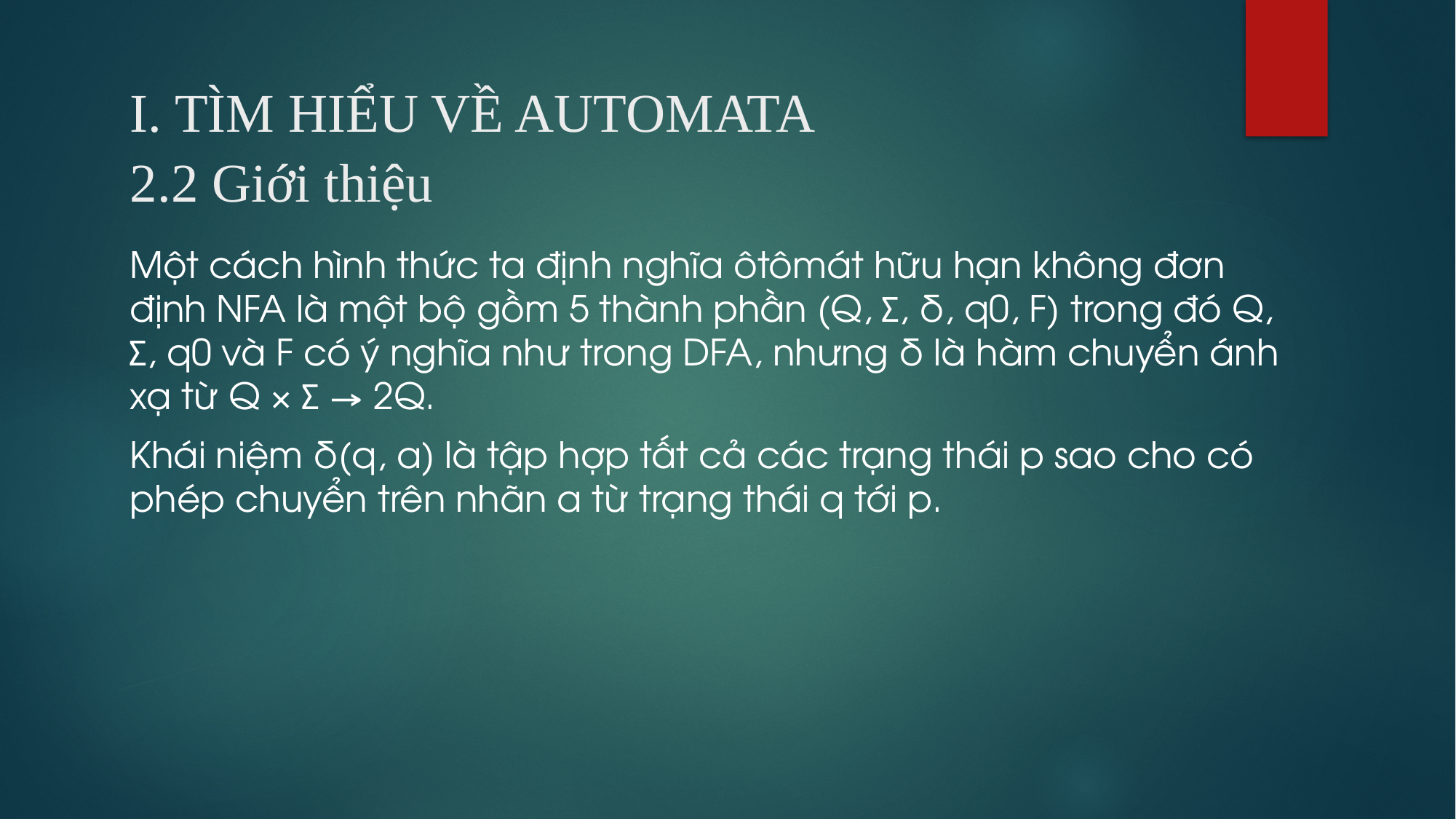

I. TÌM HIỂU VỀ AUTOMATA
2.2 Giới thiệu
Một cách hình thức ta định nghĩa ôtômát hữu hạn không đơn định NFA là một bộ gồm 5 thành phần (Q, Σ, δ, q0, F) trong đó Q, Σ, q0 và F có ý nghĩa như trong DFA, nhưng δ là hàm chuyển ánh xạ từ Q × Σ → 2Q.
Khái niệm δ(q, a) là tập hợp tất cả các trạng thái p sao cho có phép chuyển trên nhãn a từ trạng thái q tới p.